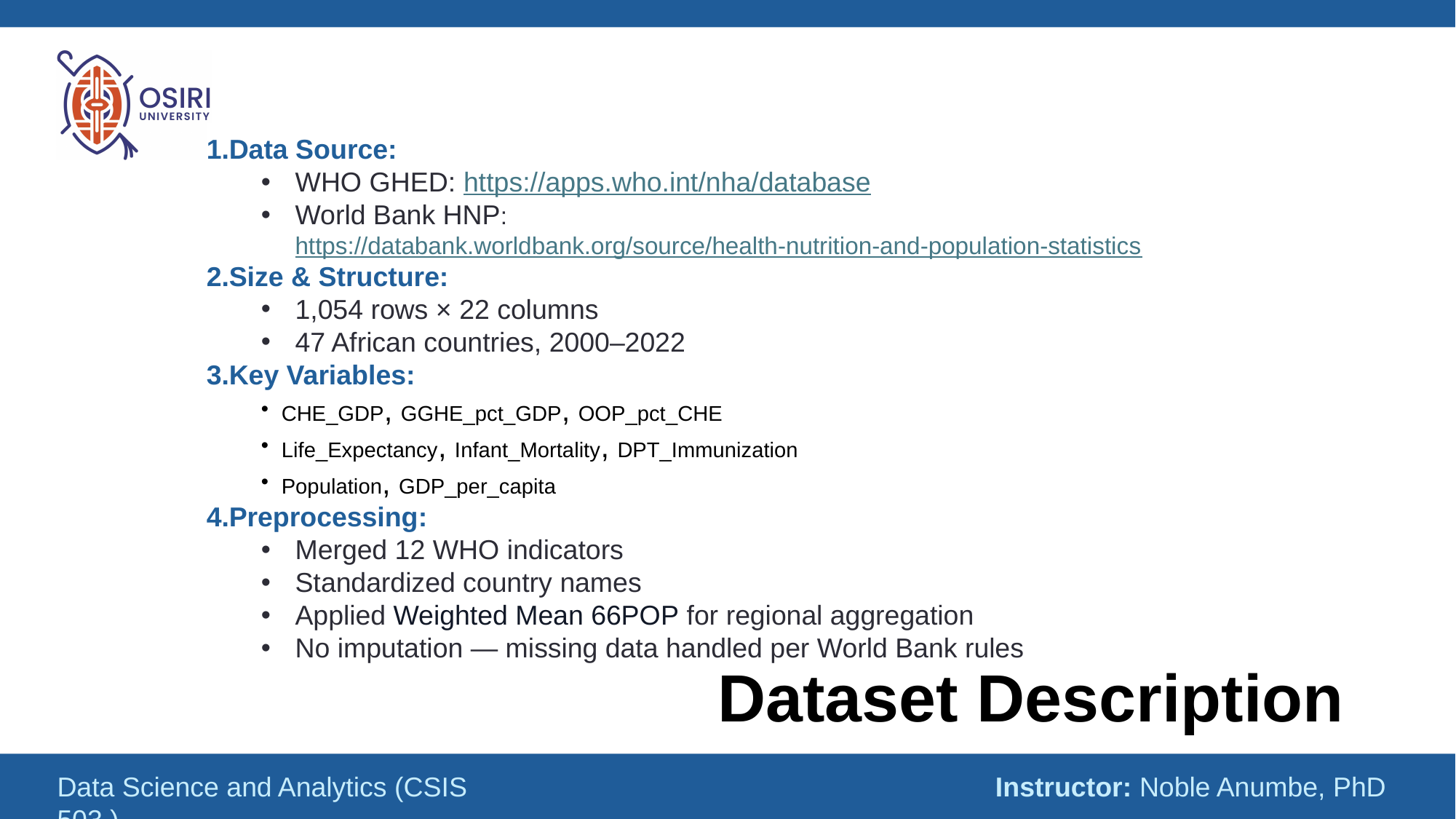

Data Source:
WHO GHED: https://apps.who.int/nha/database
World Bank HNP: https://databank.worldbank.org/source/health-nutrition-and-population-statistics
Size & Structure:
1,054 rows × 22 columns
47 African countries, 2000–2022
Key Variables:
CHE_GDP, GGHE_pct_GDP, OOP_pct_CHE
Life_Expectancy, Infant_Mortality, DPT_Immunization
Population, GDP_per_capita
Preprocessing:
Merged 12 WHO indicators
Standardized country names
Applied Weighted Mean 66POP for regional aggregation
No imputation — missing data handled per World Bank rules
# Dataset Description